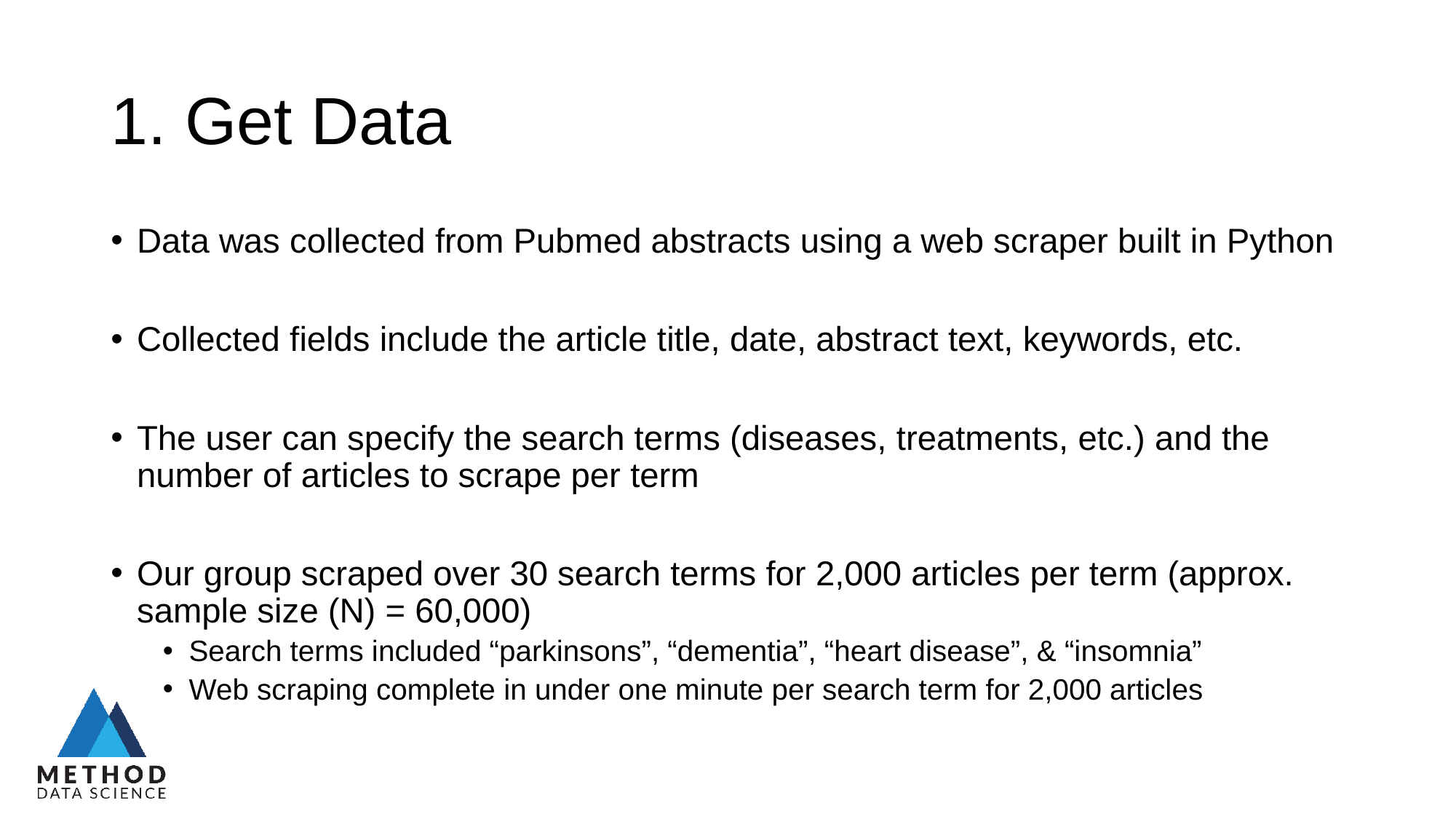

# 1. Get Data
Data was collected from Pubmed abstracts using a web scraper built in Python

Collected fields include the article title, date, abstract text, keywords, etc.

The user can specify the search terms (diseases, treatments, etc.) and the number of articles to scrape per term

Our group scraped over 30 search terms for 2,000 articles per term (approx. sample size (N) = 60,000)
Search terms included “parkinsons”, “dementia”, “heart disease”, & “insomnia”
Web scraping complete in under one minute per search term for 2,000 articles